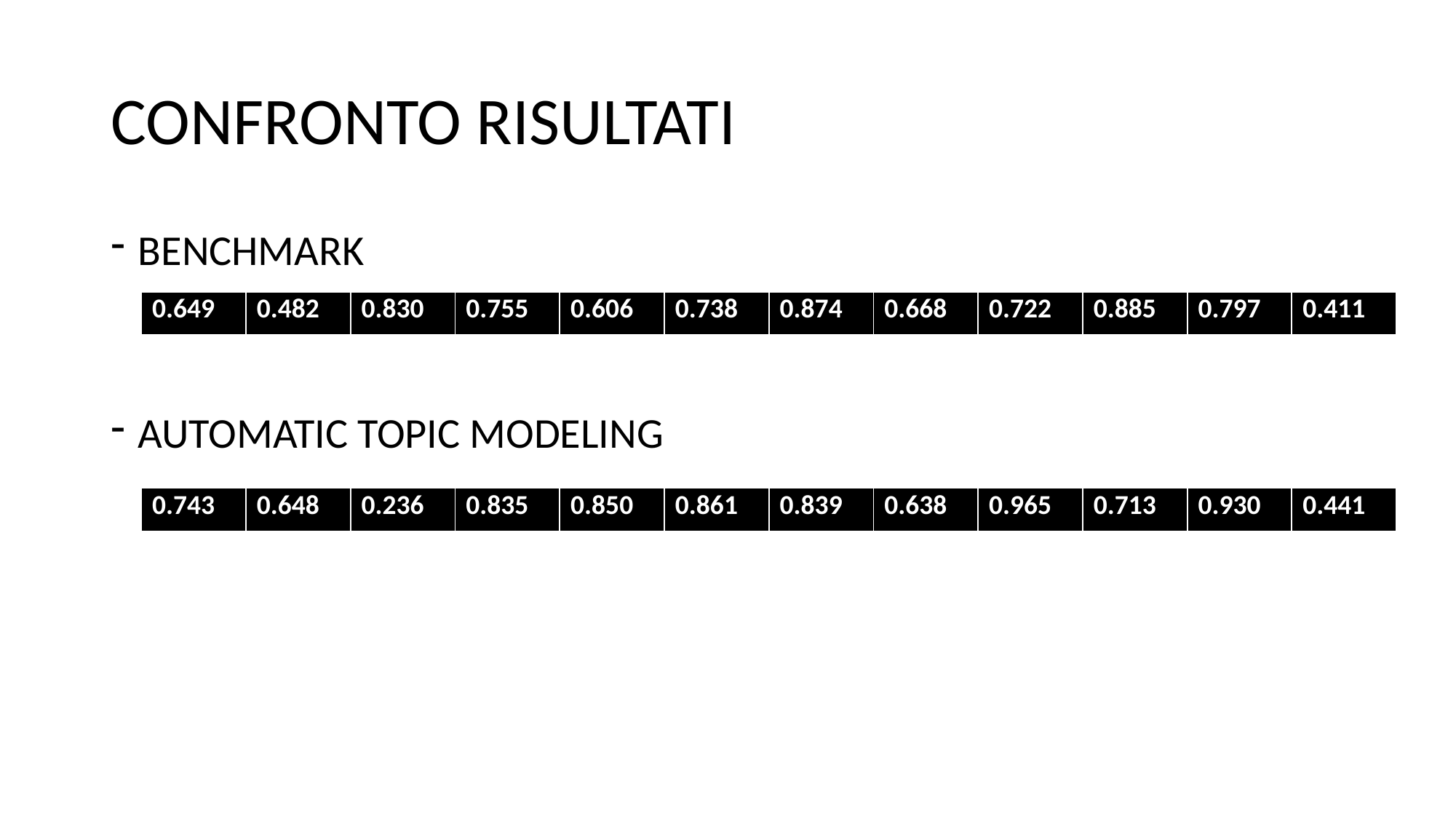

# CONFRONTO RISULTATI
BENCHMARK

AUTOMATIC TOPIC MODELING

| 0.649 | 0.482 | 0.830 | 0.755 | 0.606 | 0.738 | 0.874 | 0.668 | 0.722 | 0.885 | 0.797 | 0.411 |
| --- | --- | --- | --- | --- | --- | --- | --- | --- | --- | --- | --- |
| 0.743 | 0.648 | 0.236 | 0.835 | 0.850 | 0.861 | 0.839 | 0.638 | 0.965 | 0.713 | 0.930 | 0.441 |
| --- | --- | --- | --- | --- | --- | --- | --- | --- | --- | --- | --- |